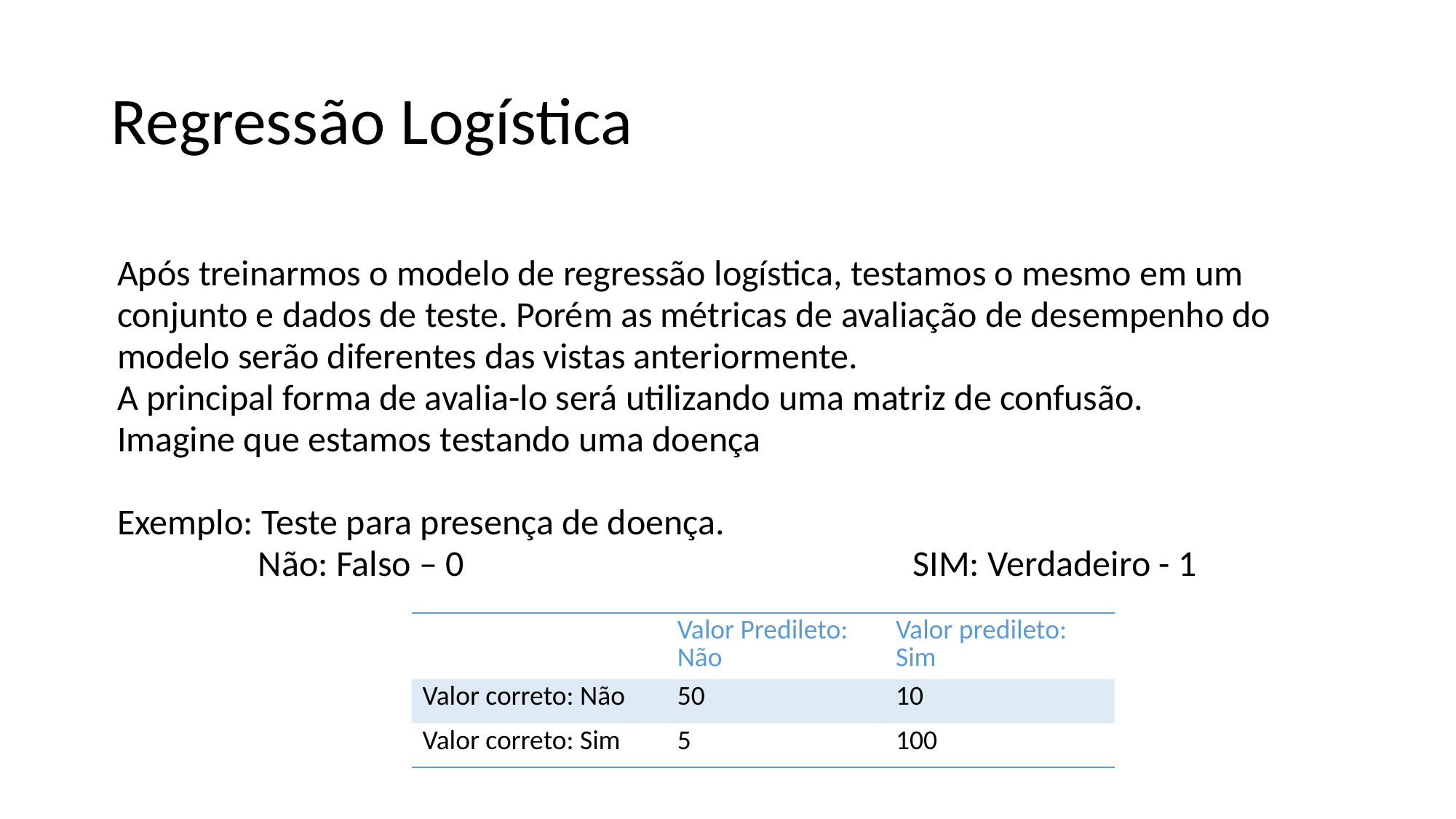

# Regressão Logística
Após treinarmos o modelo de regressão logística, testamos o mesmo em um conjunto e dados de teste. Porém as métricas de avaliação de desempenho do modelo serão diferentes das vistas anteriormente.
A principal forma de avalia-lo será utilizando uma matriz de confusão.
Imagine que estamos testando uma doença

Exemplo: Teste para presença de doença.
Não: Falso – 0  				SIM: Verdadeiro - 1

|  |  | Valor Predileto: Não | Valor predileto: Sim |
| --- | --- | --- | --- |
| Valor correto: Não |  | 50 | 10 |
| Valor correto: Sim |  | 5 | 100 |